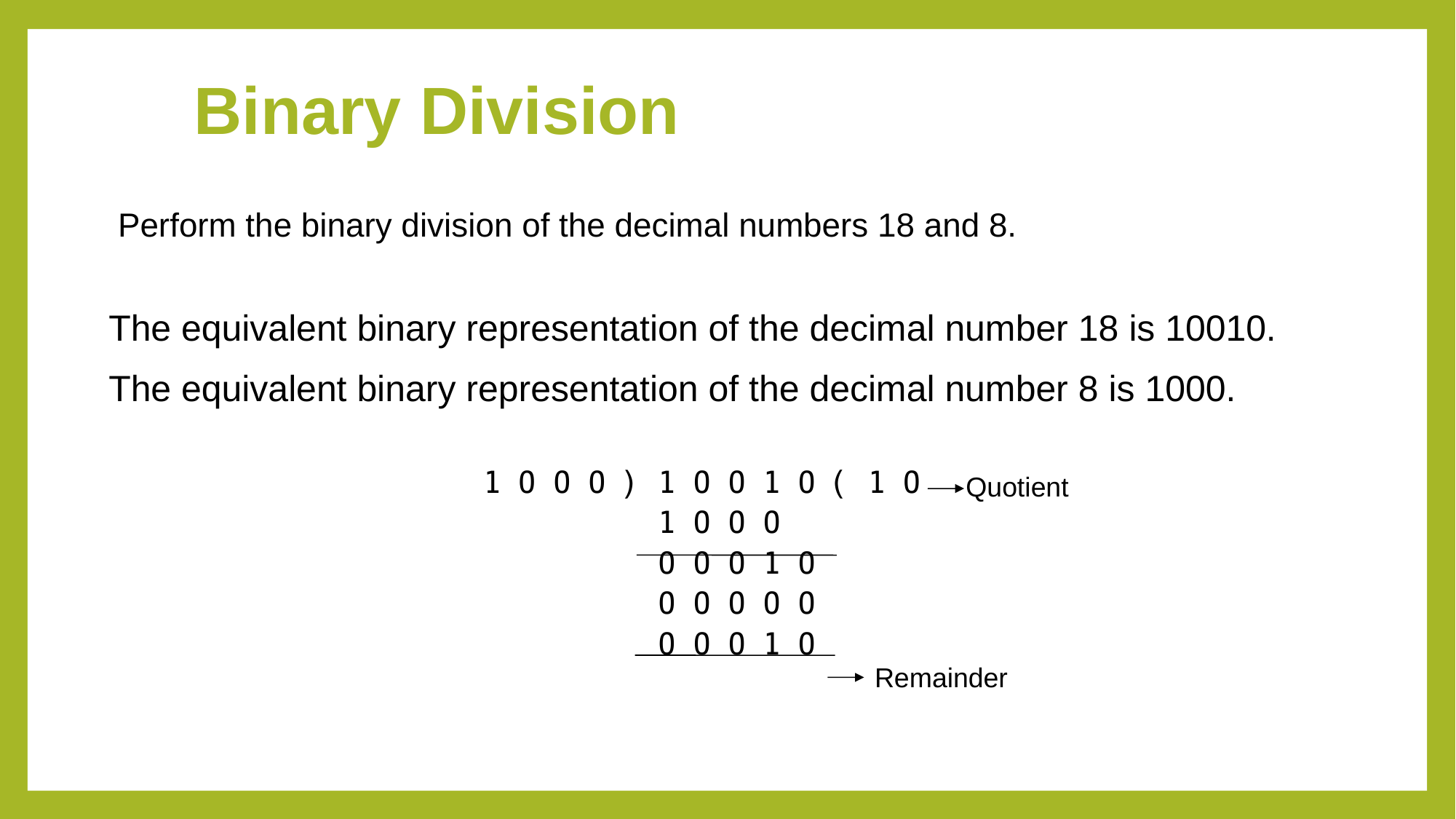

# Binary Division

 Perform the binary division of the decimal numbers 18 and 8.

The equivalent binary representation of the decimal number 18 is 10010.
The equivalent binary representation of the decimal number 8 is 1000.
Quotient
| 1 | 0 | 0 | 0 | ) | 1 | 0 | 0 | 1 | 0 | ( | 1 | 0 |
| --- | --- | --- | --- | --- | --- | --- | --- | --- | --- | --- | --- | --- |
|  |  |  |  |  | 1 | 0 | 0 | 0 |  |  |  |  |
|  |  |  |  |  | 0 | 0 | 0 | 1 | 0 |  |  |  |
|  |  |  |  |  | 0 | 0 | 0 | 0 | 0 |  |  |  |
|  |  |  |  |  | 0 | 0 | 0 | 1 | 0 |  |  |  |

Remainder